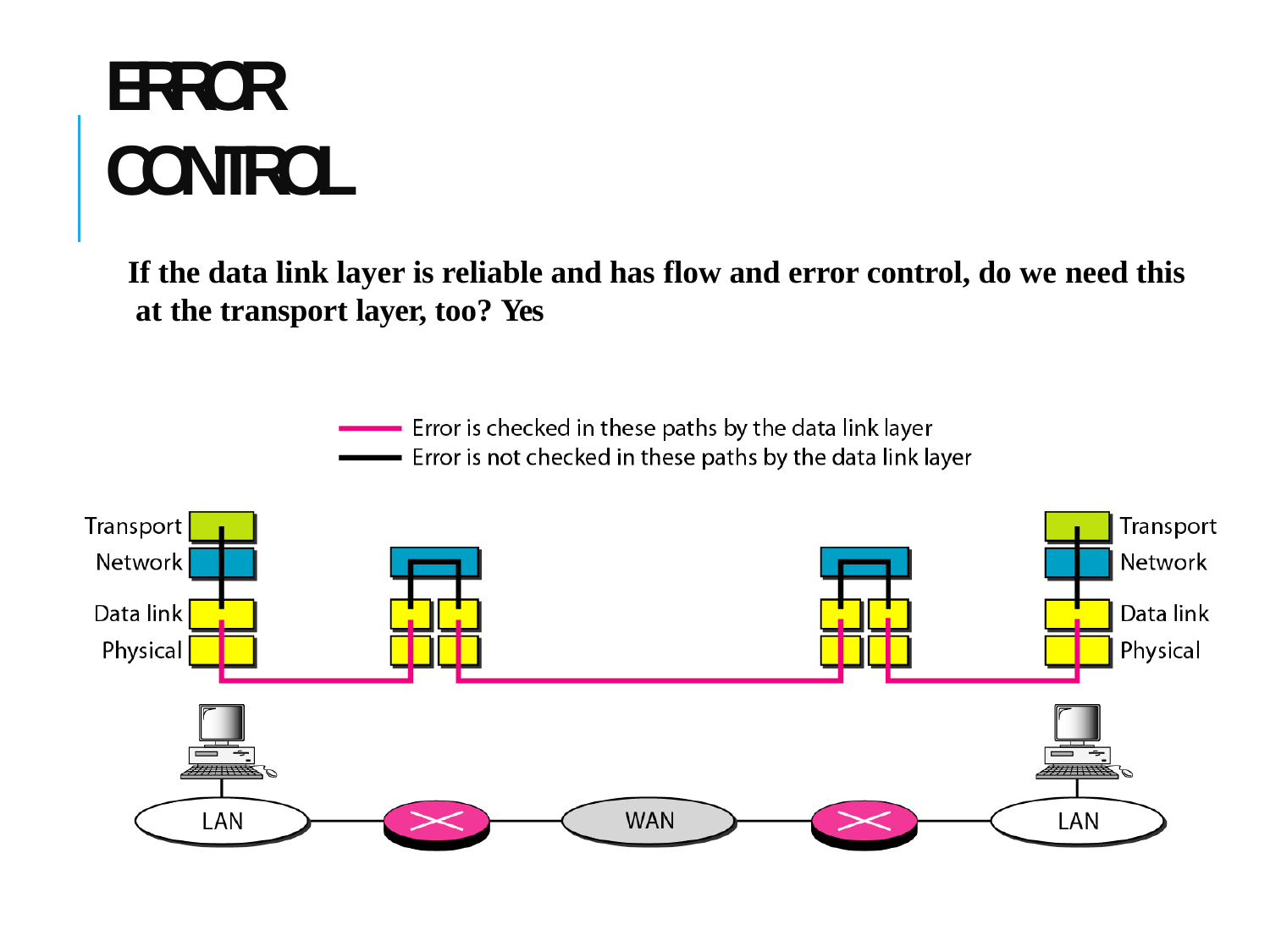

ERROR CONTROL
If the data link layer is reliable and has flow and error control, do we need this  at the transport layer, too? Yes